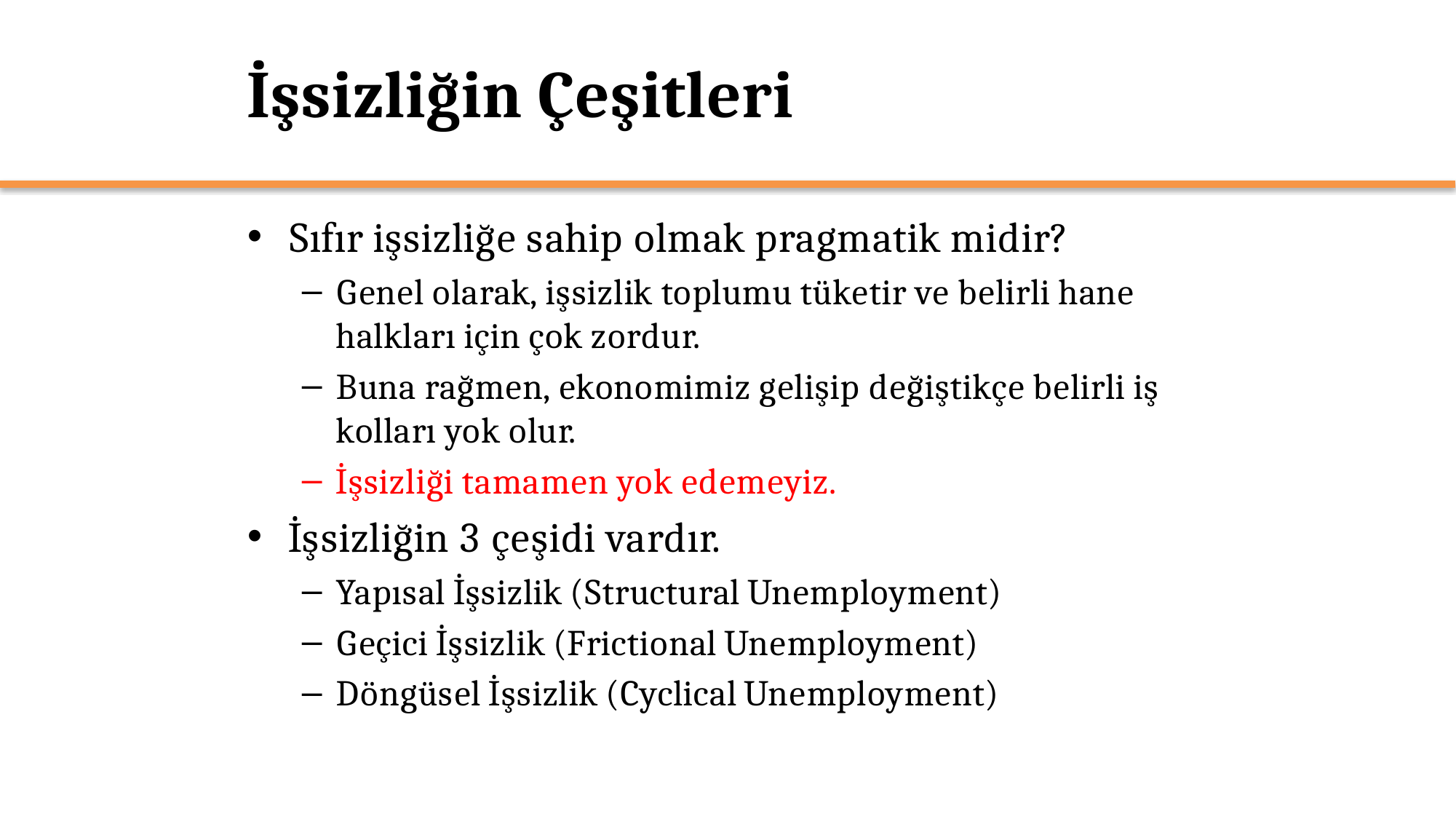

# İşsizliğin Çeşitleri
Sıfır işsizliğe sahip olmak pragmatik midir?
Genel olarak, işsizlik toplumu tüketir ve belirli hane halkları için çok zordur.
Buna rağmen, ekonomimiz gelişip değiştikçe belirli iş kolları yok olur.
İşsizliği tamamen yok edemeyiz.
İşsizliğin 3 çeşidi vardır.
Yapısal İşsizlik (Structural Unemployment)
Geçici İşsizlik (Frictional Unemployment)
Döngüsel İşsizlik (Cyclical Unemployment)